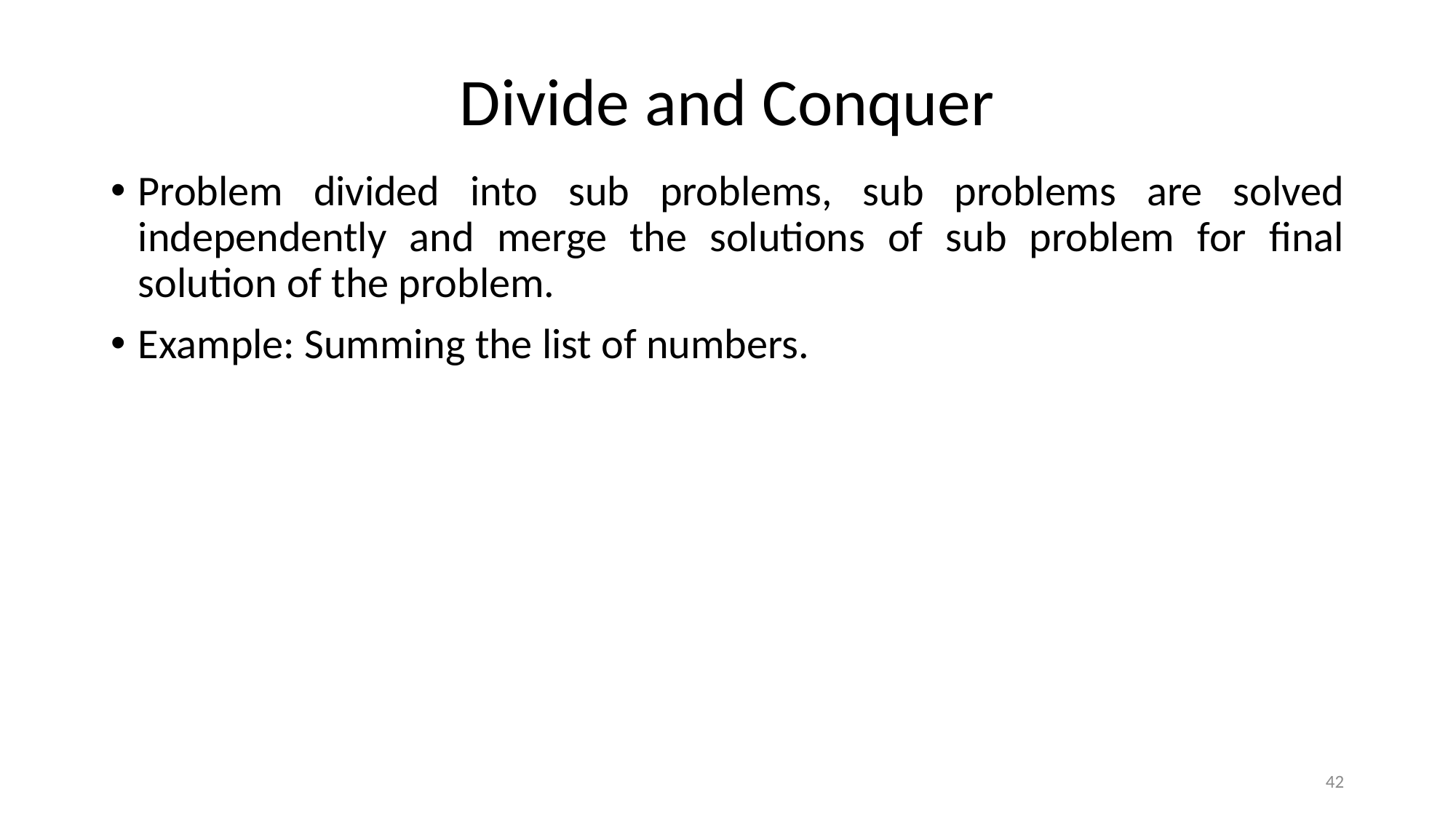

# Divide and Conquer
Problem divided into sub problems, sub problems are solved independently and merge the solutions of sub problem for final solution of the problem.
Example: Summing the list of numbers.
42